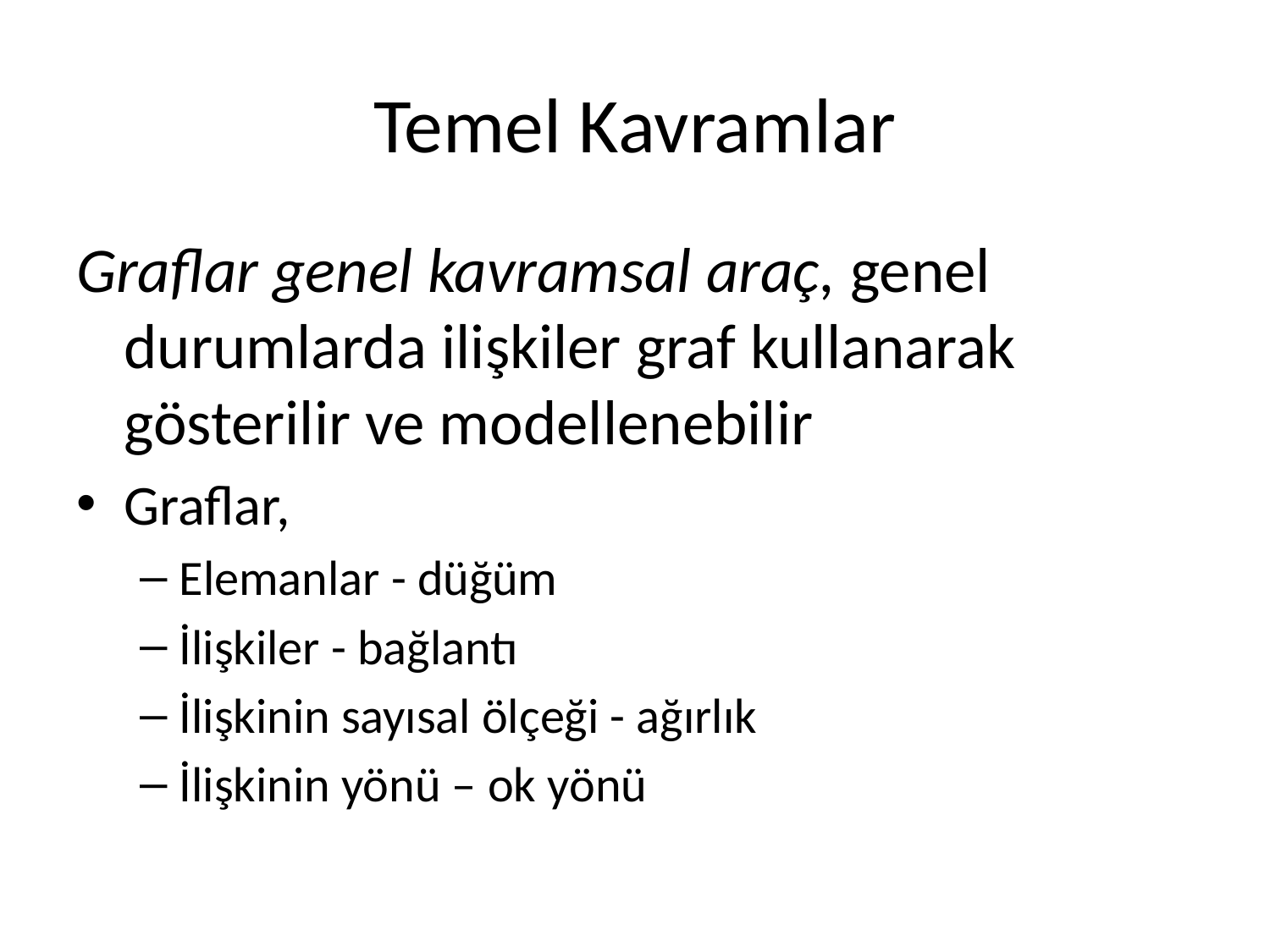

# Temel Kavramlar
Graflar genel kavramsal araç, genel durumlarda ilişkiler graf kullanarak gösterilir ve modellenebilir
Graflar,
Elemanlar - düğüm
İlişkiler - bağlantı
İlişkinin sayısal ölçeği - ağırlık
İlişkinin yönü – ok yönü